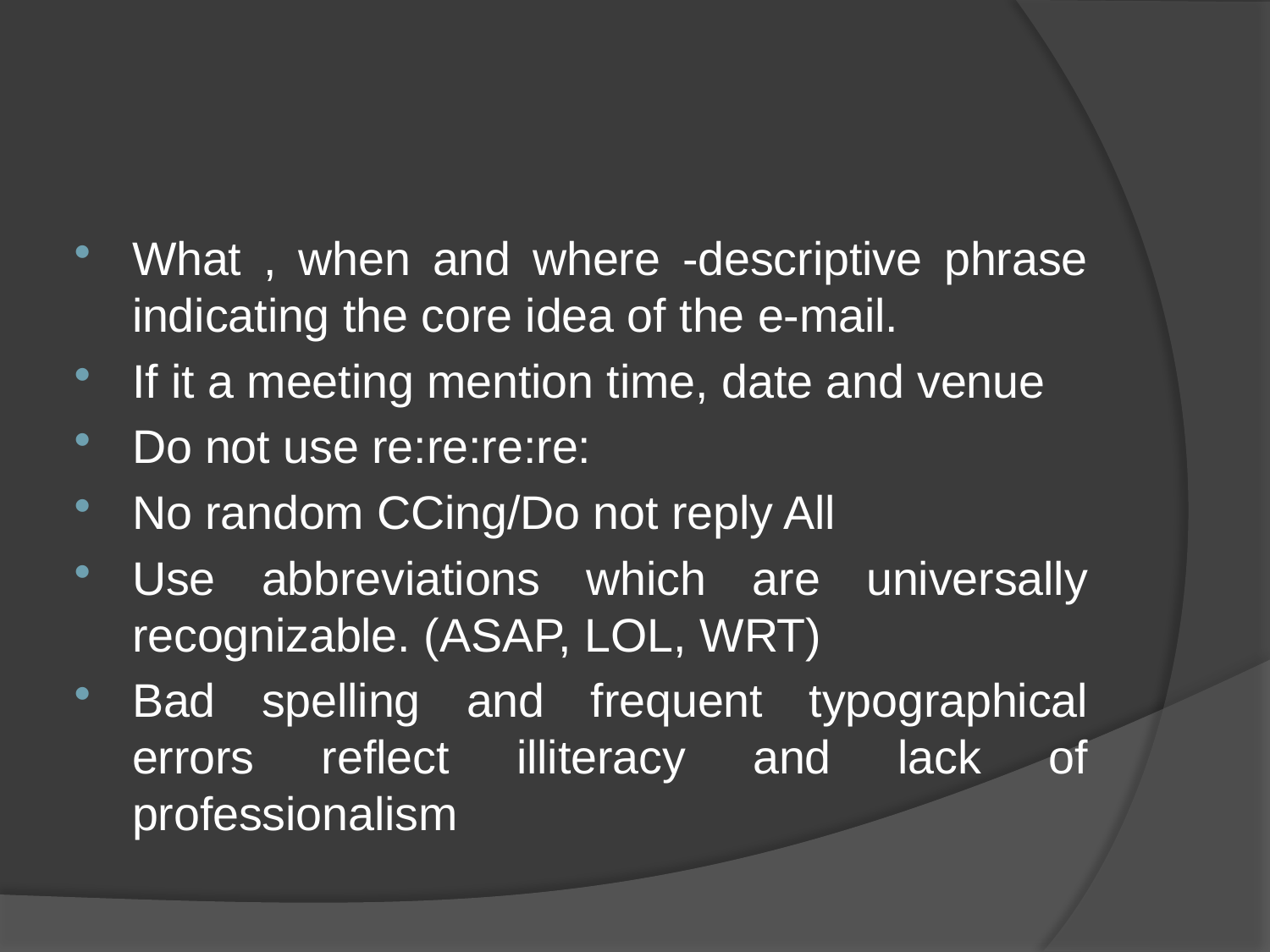

#
What , when and where -descriptive phrase indicating the core idea of the e-mail.
If it a meeting mention time, date and venue
Do not use re:re:re:re:
No random CCing/Do not reply All
Use abbreviations which are universally recognizable. (ASAP, LOL, WRT)
Bad spelling and frequent typographical errors reflect illiteracy and lack of professionalism